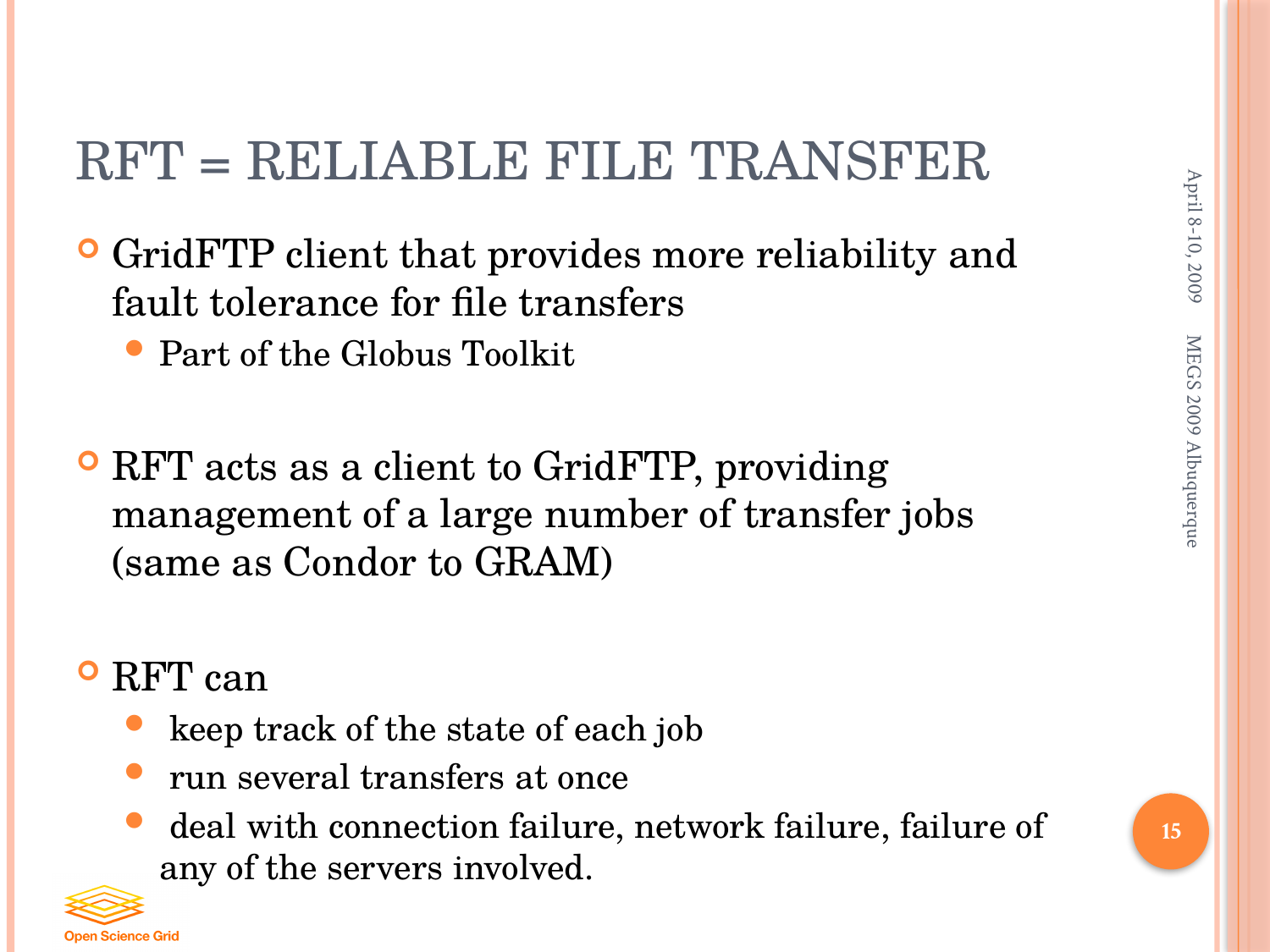

# RFT = Reliable file transfer
April 8-10, 2009
GridFTP client that provides more reliability and fault tolerance for file transfers
Part of the Globus Toolkit

RFT acts as a client to GridFTP, providing management of a large number of transfer jobs (same as Condor to GRAM)

RFT can
 keep track of the state of each job
 run several transfers at once
 deal with connection failure, network failure, failure of any of the servers involved.
MEGS 2009 Albuquerque
15